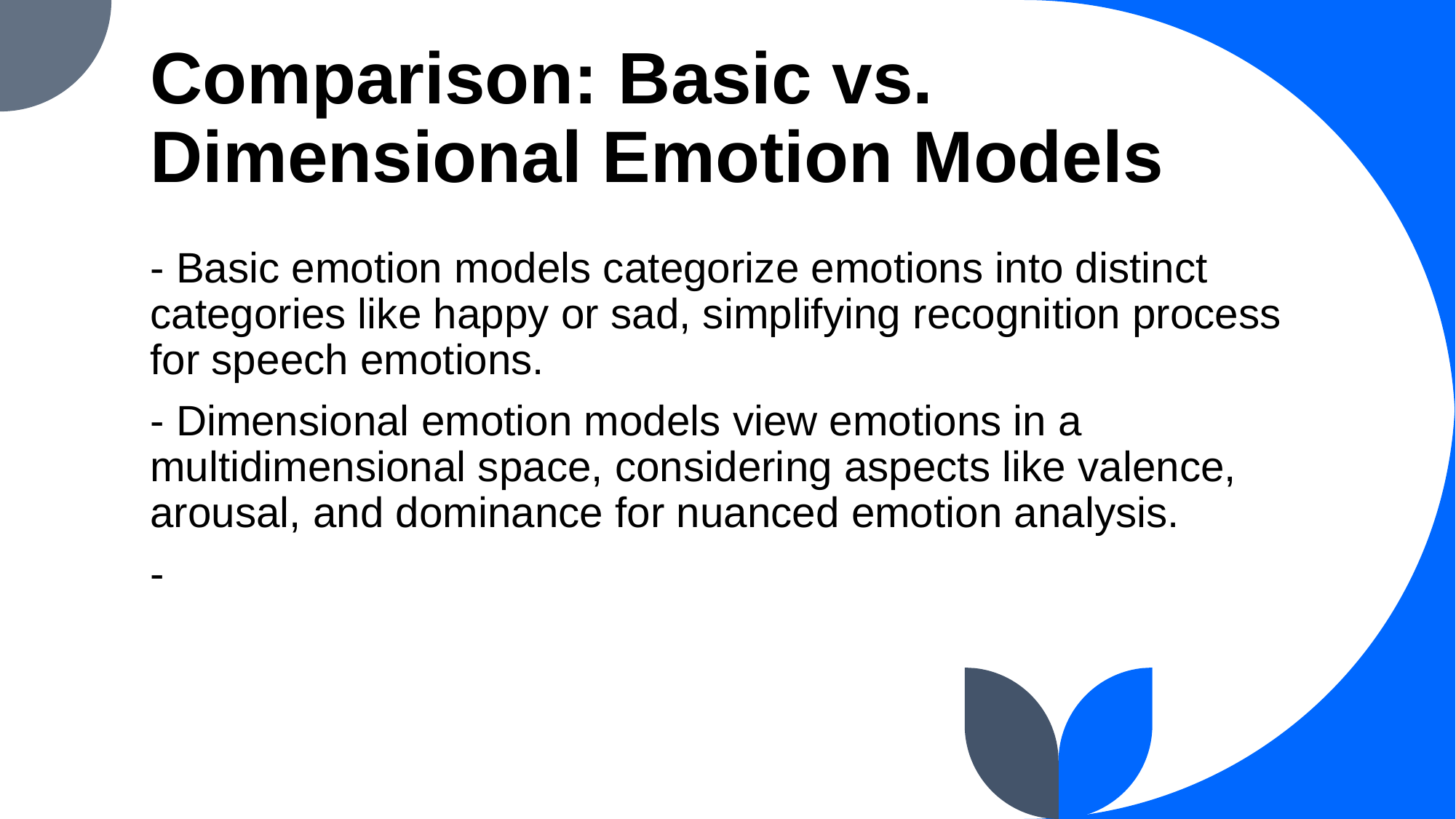

# Comparison: Basic vs. Dimensional Emotion Models
- Basic emotion models categorize emotions into distinct categories like happy or sad, simplifying recognition process for speech emotions.
- Dimensional emotion models view emotions in a multidimensional space, considering aspects like valence, arousal, and dominance for nuanced emotion analysis.
-